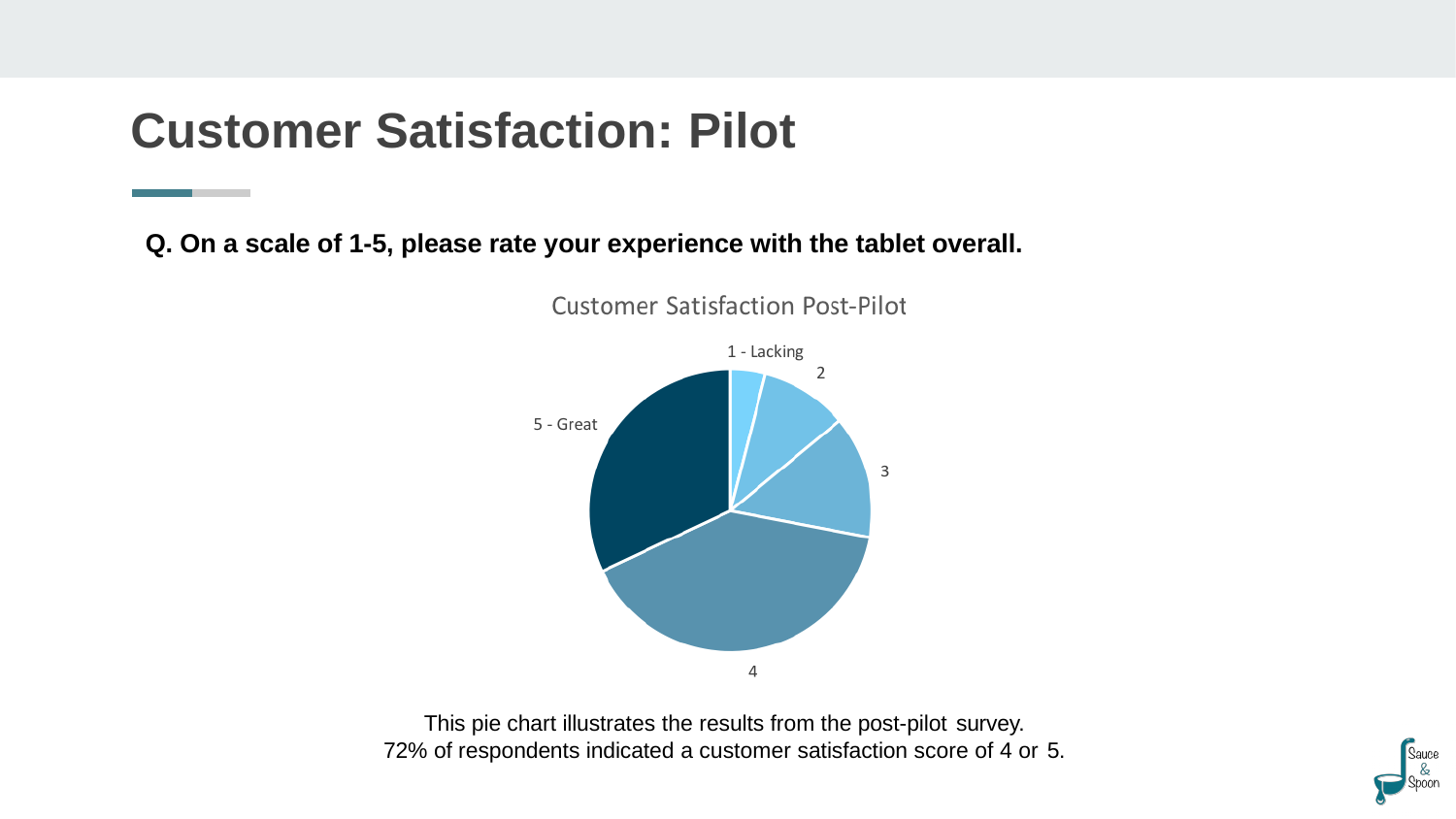

Customer Satisfaction: Pilot
Q. On a scale of 1-5, please rate your experience with the tablet overall.

This pie chart illustrates the results from the post-pilot survey.
72% of respondents indicated a customer satisfaction score of 4 or 5.